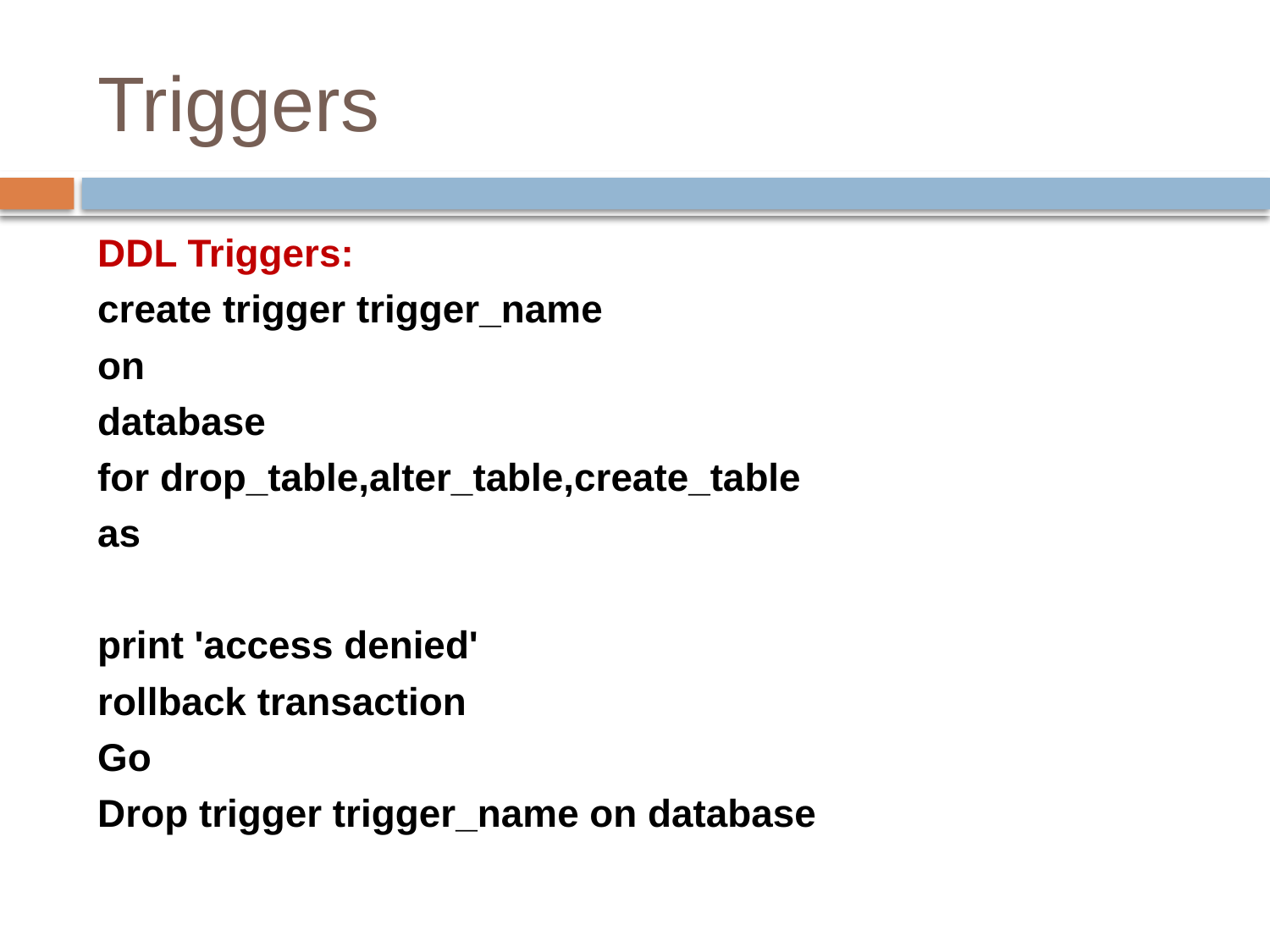

# Triggers
DDL Triggers:
create trigger trigger_name
on
database
for drop_table,alter_table,create_table
as

print 'access denied'
rollback transaction
Go
Drop trigger trigger_name on database